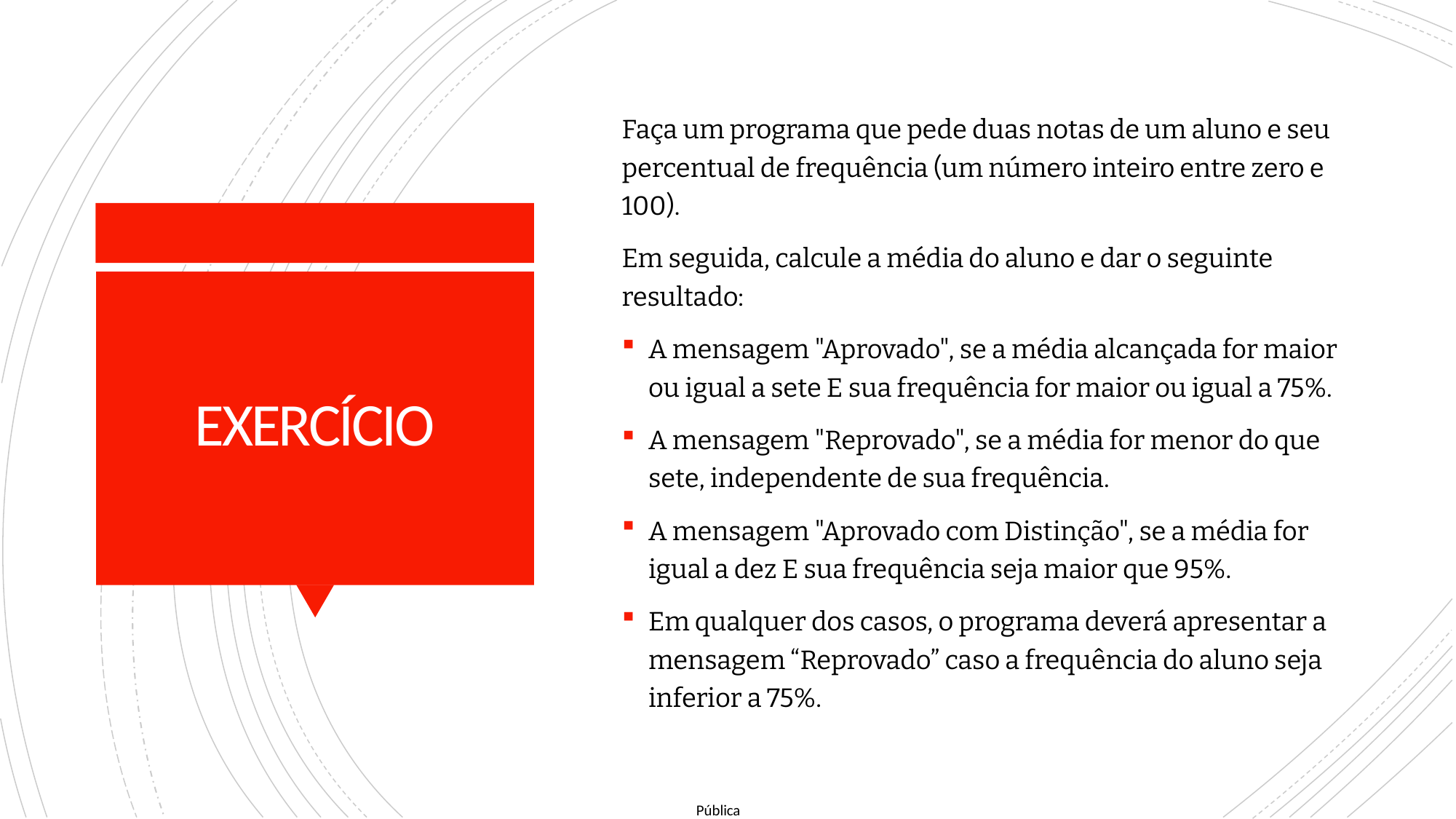

Faça um programa que pede duas notas de um aluno e seu percentual de frequência (um número inteiro entre zero e 100).
Em seguida, calcule a média do aluno e dar o seguinte resultado:
A mensagem "Aprovado", se a média alcançada for maior ou igual a sete E sua frequência for maior ou igual a 75%.
A mensagem "Reprovado", se a média for menor do que sete, independente de sua frequência.
A mensagem "Aprovado com Distinção", se a média for igual a dez E sua frequência seja maior que 95%.
Em qualquer dos casos, o programa deverá apresentar a mensagem “Reprovado” caso a frequência do aluno seja inferior a 75%.
# EXERCÍCIO